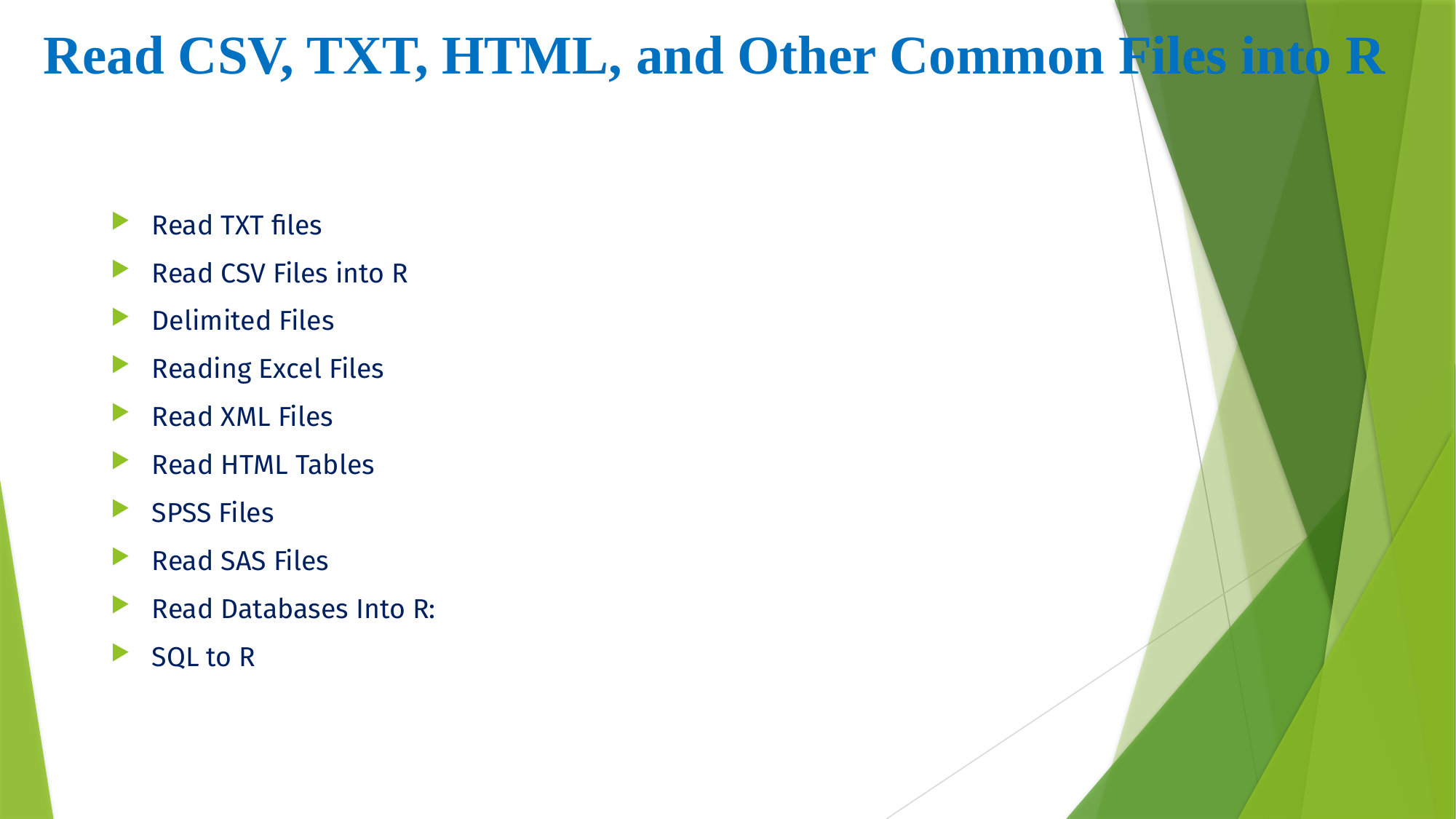

# Read CSV, TXT, HTML, and Other Common Files into R
Read TXT files
Read CSV Files into R
Delimited Files
Reading Excel Files
Read XML Files
Read HTML Tables
SPSS Files
Read SAS Files
Read Databases Into R:
SQL to R